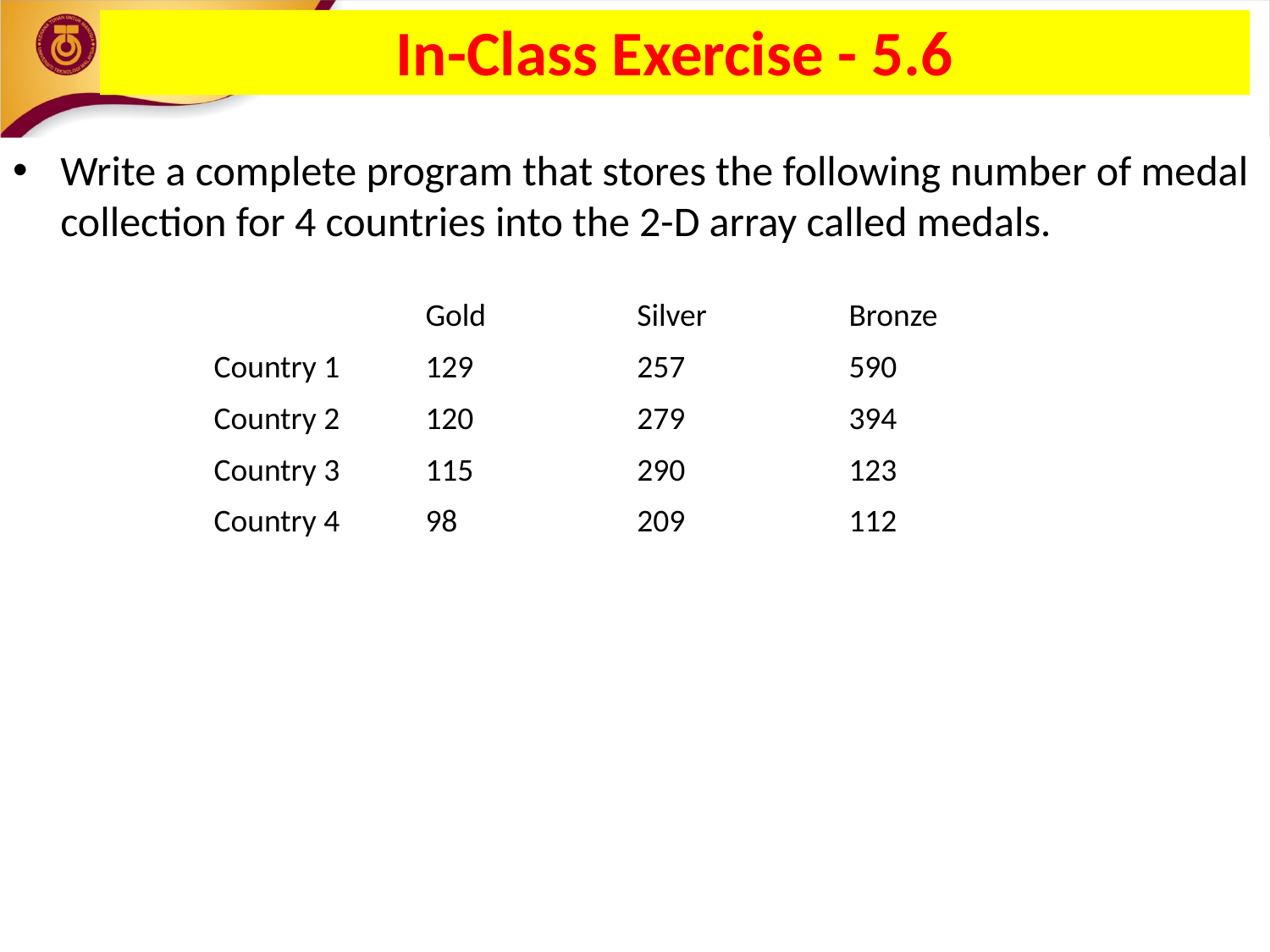

In-Class Exercise - 5.6
Write a complete program that stores the following number of medal collection for 4 countries into the 2-D array called medals.

|  | Gold | Silver | Bronze |
| --- | --- | --- | --- |
| Country 1 | 129 | 257 | 590 |
| Country 2 | 120 | 279 | 394 |
| Country 3 | 115 | 290 | 123 |
| Country 4 | 98 | 209 | 112 |